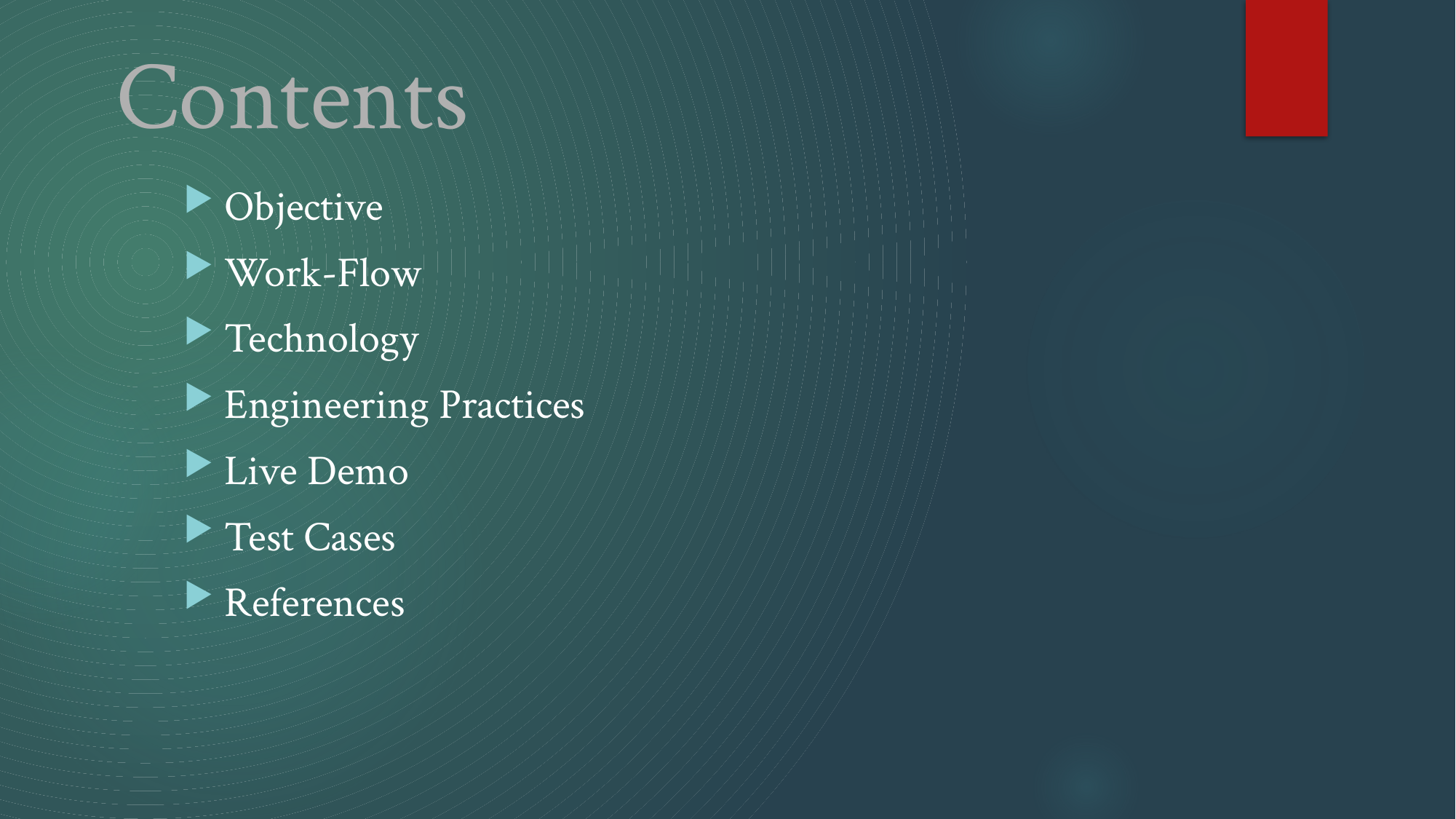

# Contents
Objective
Work-Flow
Technology
Engineering Practices
Live Demo
Test Cases
References